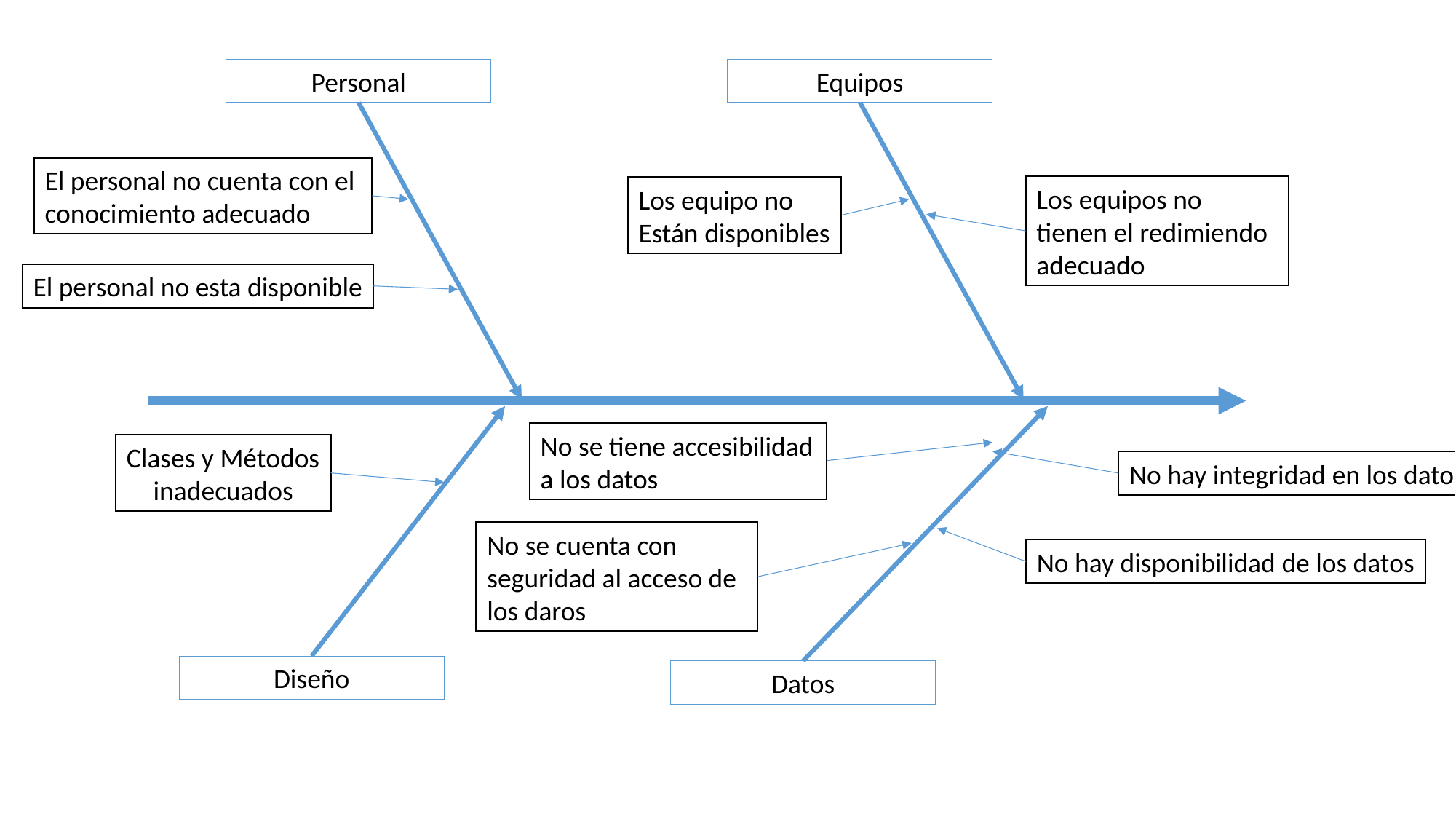

Personal
Equipos
El personal no cuenta con el
conocimiento adecuado
Los equipos no tienen el redimiendo adecuado
Los equipo no
Están disponibles
El personal no esta disponible
No se tiene accesibilidad a los datos
Clases y Métodos
inadecuados
No hay integridad en los datos
No se cuenta con seguridad al acceso de los daros
No hay disponibilidad de los datos
Diseño
Datos